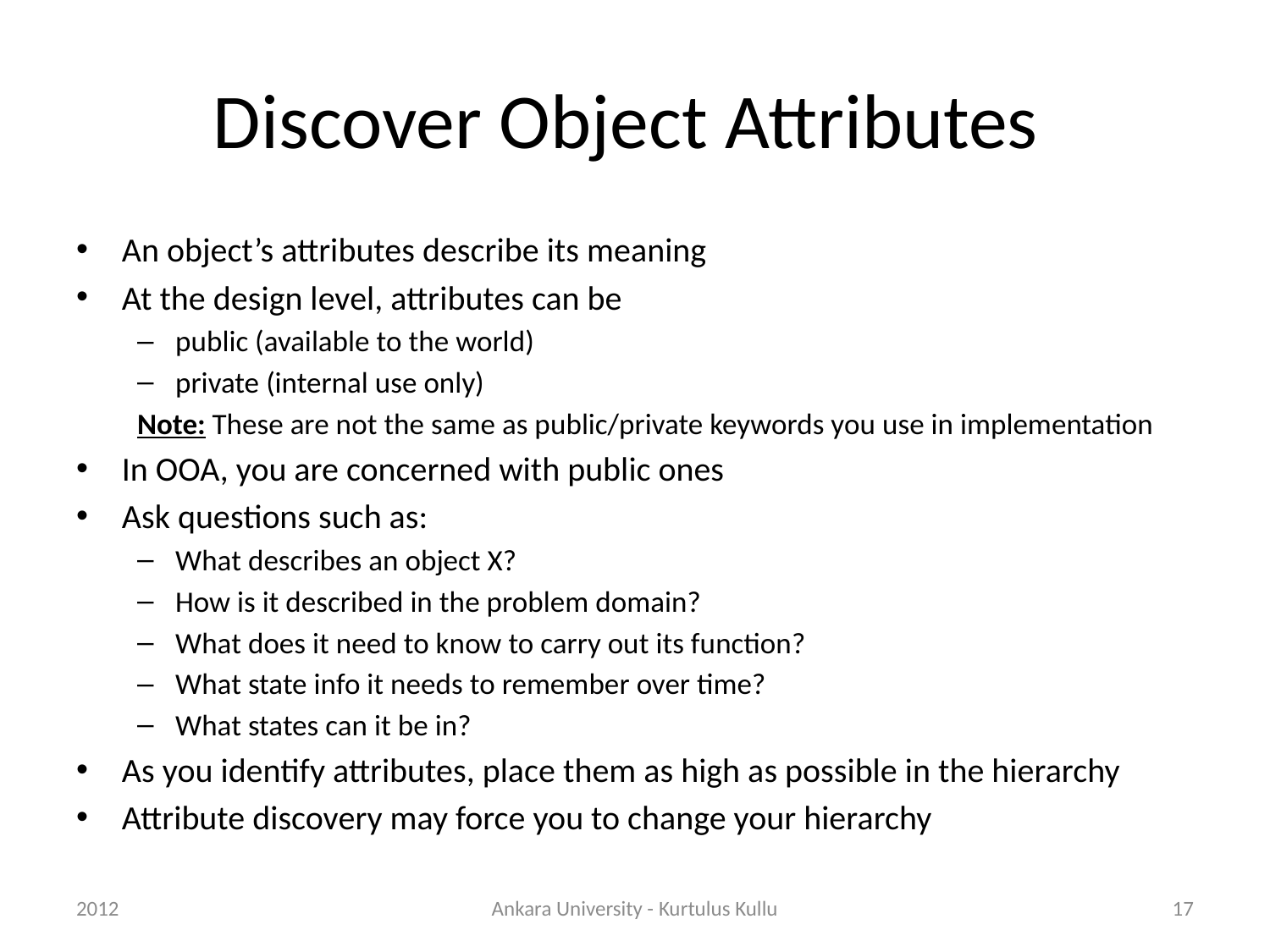

# Discover Object Attributes
An object’s attributes describe its meaning
At the design level, attributes can be
public (available to the world)
private (internal use only)
Note: These are not the same as public/private keywords you use in implementation
In OOA, you are concerned with public ones
Ask questions such as:
What describes an object X?
How is it described in the problem domain?
What does it need to know to carry out its function?
What state info it needs to remember over time?
What states can it be in?
As you identify attributes, place them as high as possible in the hierarchy
Attribute discovery may force you to change your hierarchy
2012
Ankara University - Kurtulus Kullu
17